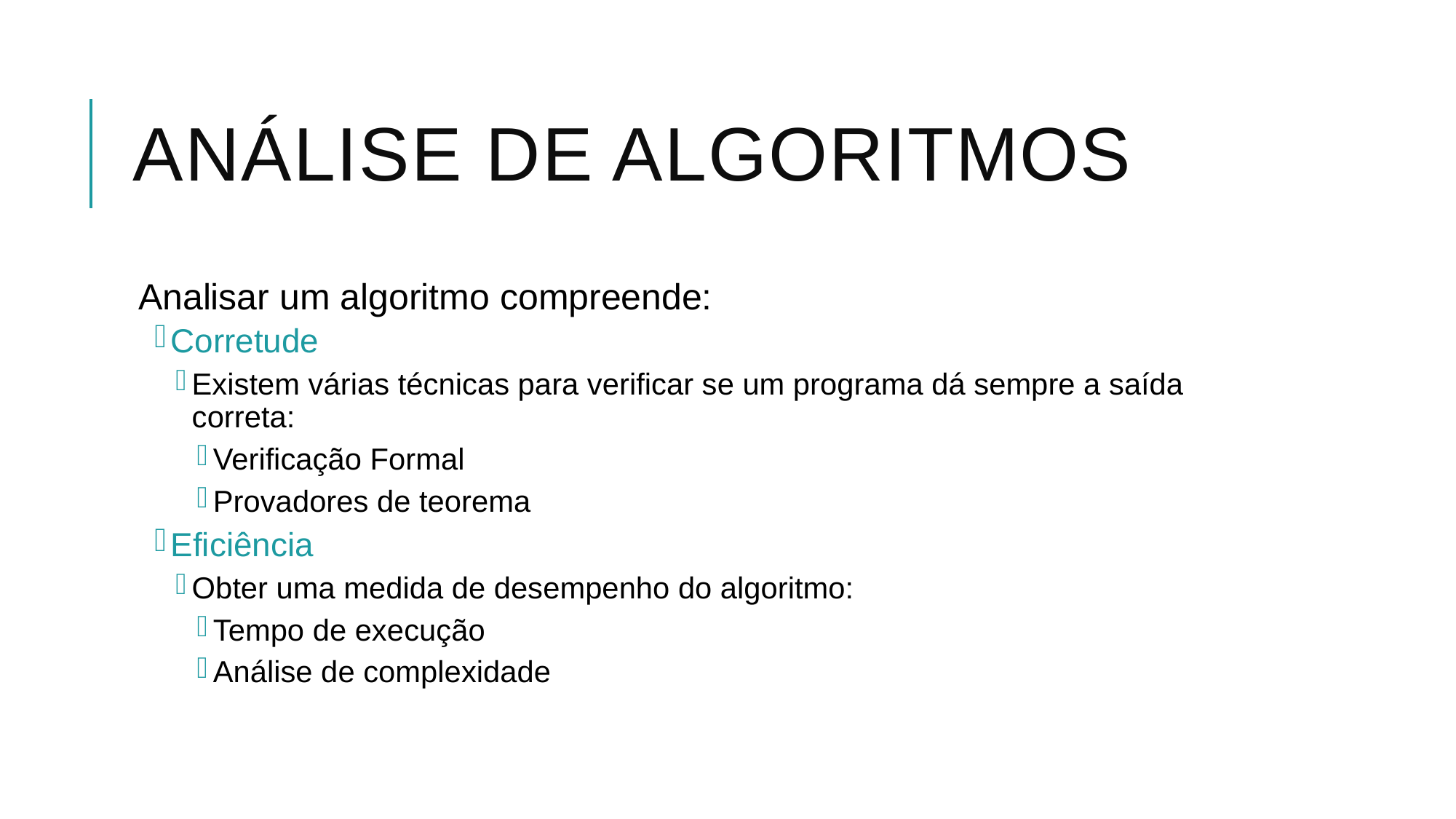

# Análise de algoritmos
Analisar um algoritmo compreende:
Corretude
Existem várias técnicas para verificar se um programa dá sempre a saída correta:
Verificação Formal
Provadores de teorema
Eficiência
Obter uma medida de desempenho do algoritmo:
Tempo de execução
Análise de complexidade